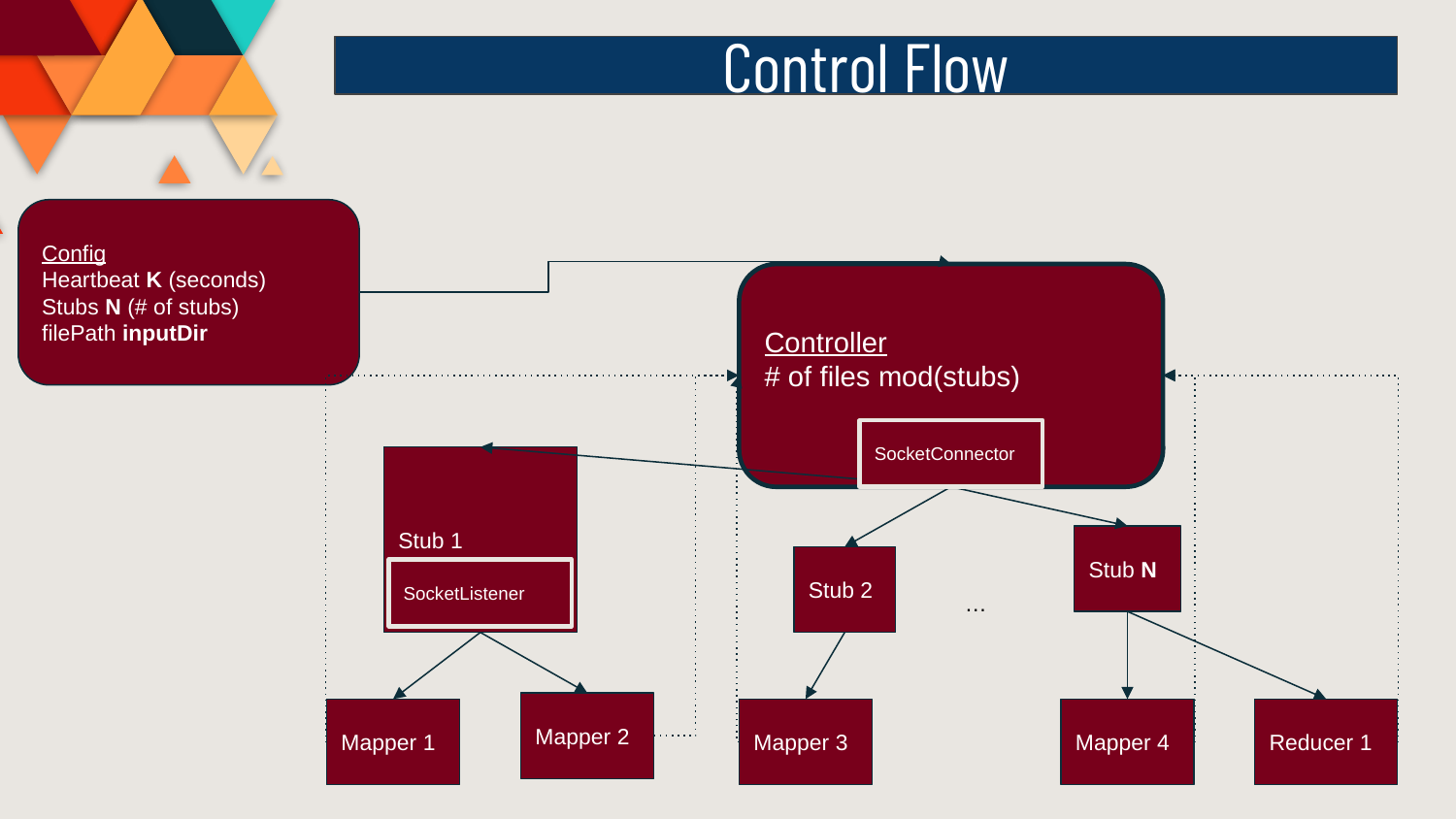

Control Flow
Config
Heartbeat K (seconds)
Stubs N (# of stubs)
filePath inputDir
Controller
# of files mod(stubs)

SocketConnector
Stub 1
Stub N
Stub 2
SocketListener
…
Mapper 2
Mapper 1
Mapper 3
Mapper 4
Reducer 1